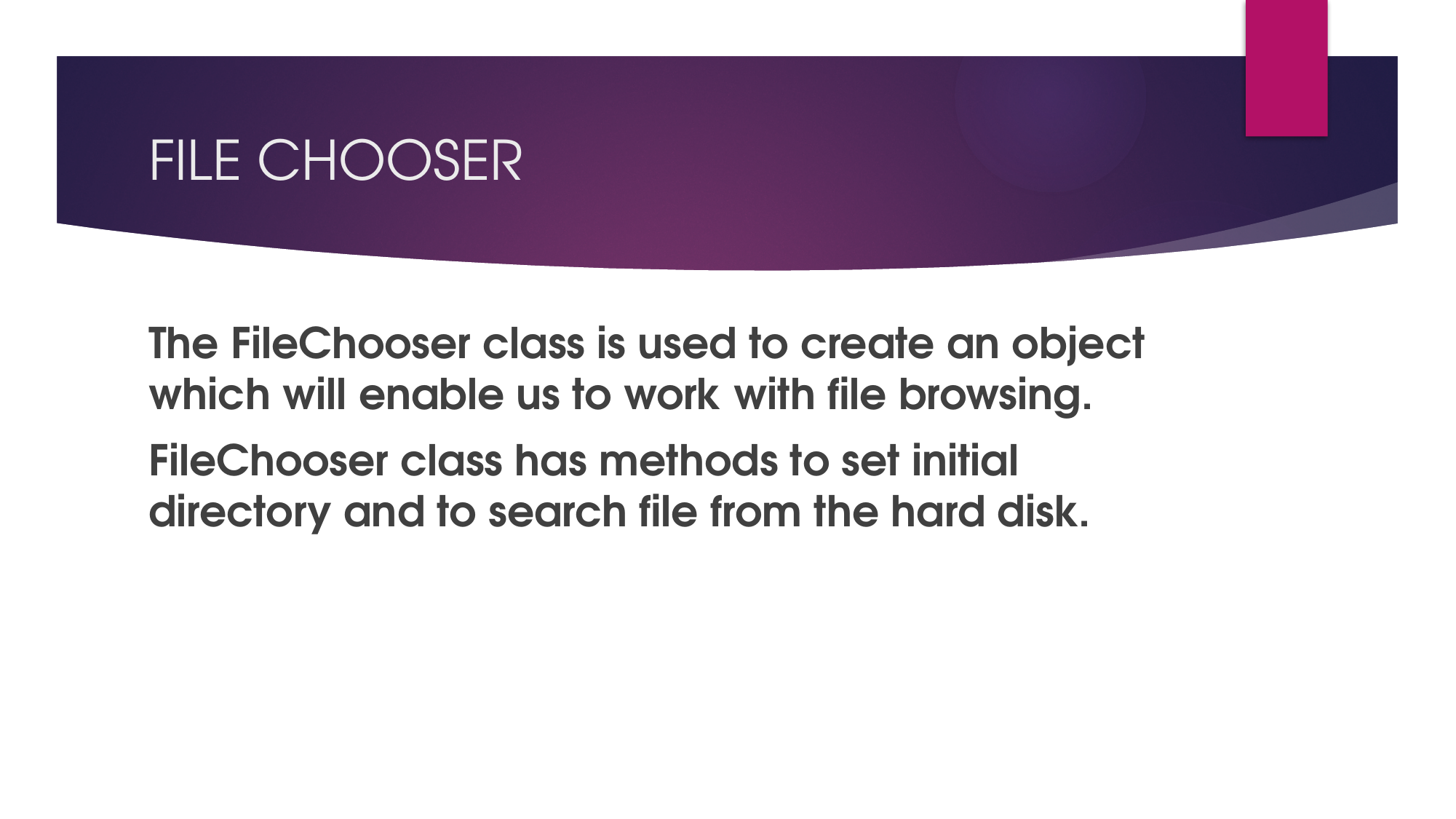

# FILE CHOOSER
The FileChooser class is used to create an object which will enable us to work with file browsing.
FileChooser class has methods to set initial directory and to search file from the hard disk.